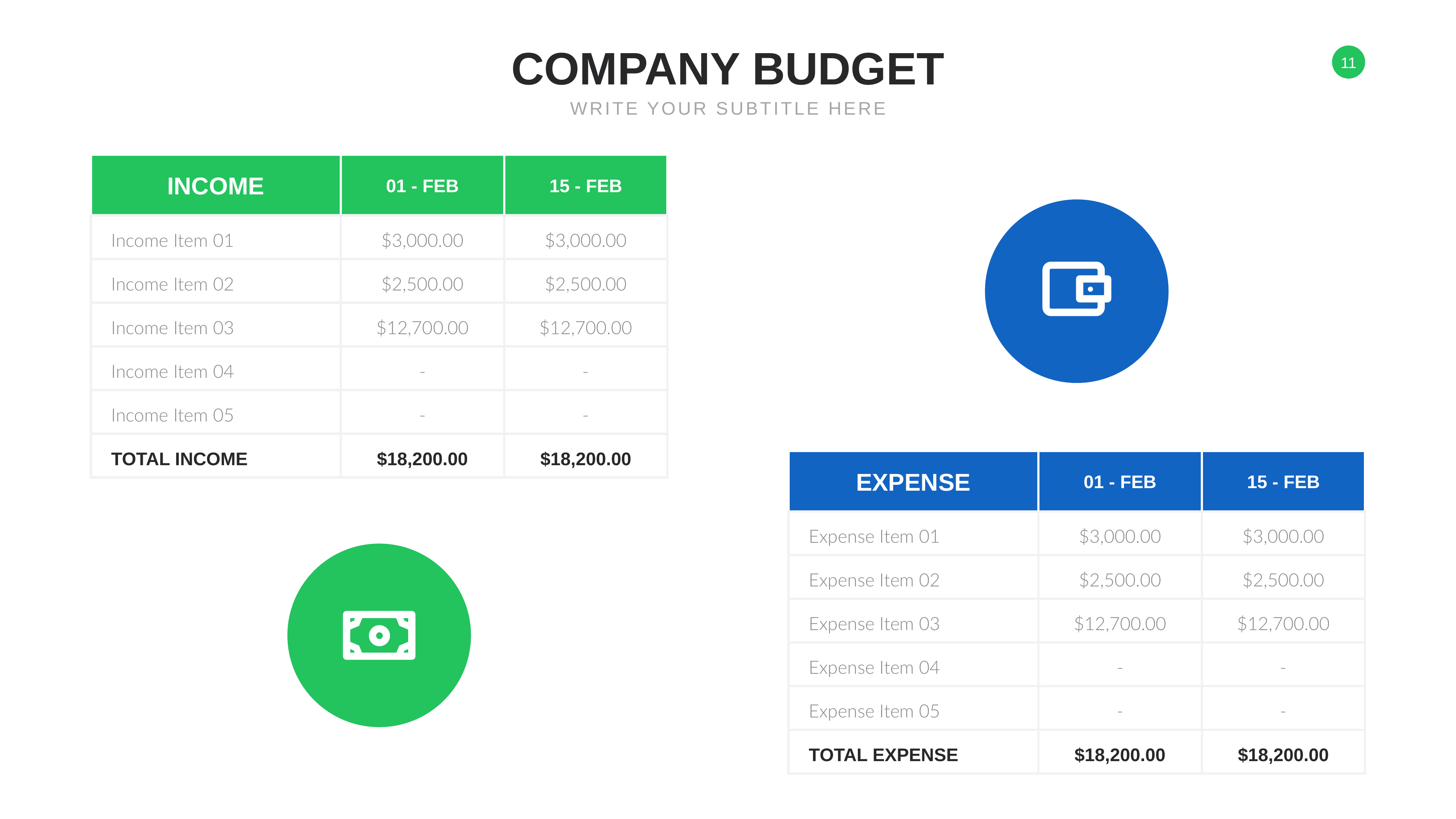

COMPANY BUDGET
WRITE YOUR SUBTITLE HERE

INCOME
01 - FEB
15 - FEB

Income Item 01
$3,000.00
$3,000.00

Income Item 02
$2,500.00
$2,500.00

Income Item 03
$12,700.00
$12,700.00

Income Item 04
-
-

Income Item 05
-
-

TOTAL INCOME
$18,200.00
$18,200.00

EXPENSE
01 - FEB
15 - FEB

Expense Item 01
$3,000.00
$3,000.00

Expense Item 02
$2,500.00
$2,500.00

Expense Item 03
$12,700.00
$12,700.00

Expense Item 04
-
-

Expense Item 05
-
-

TOTAL EXPENSE
$18,200.00
$18,200.00